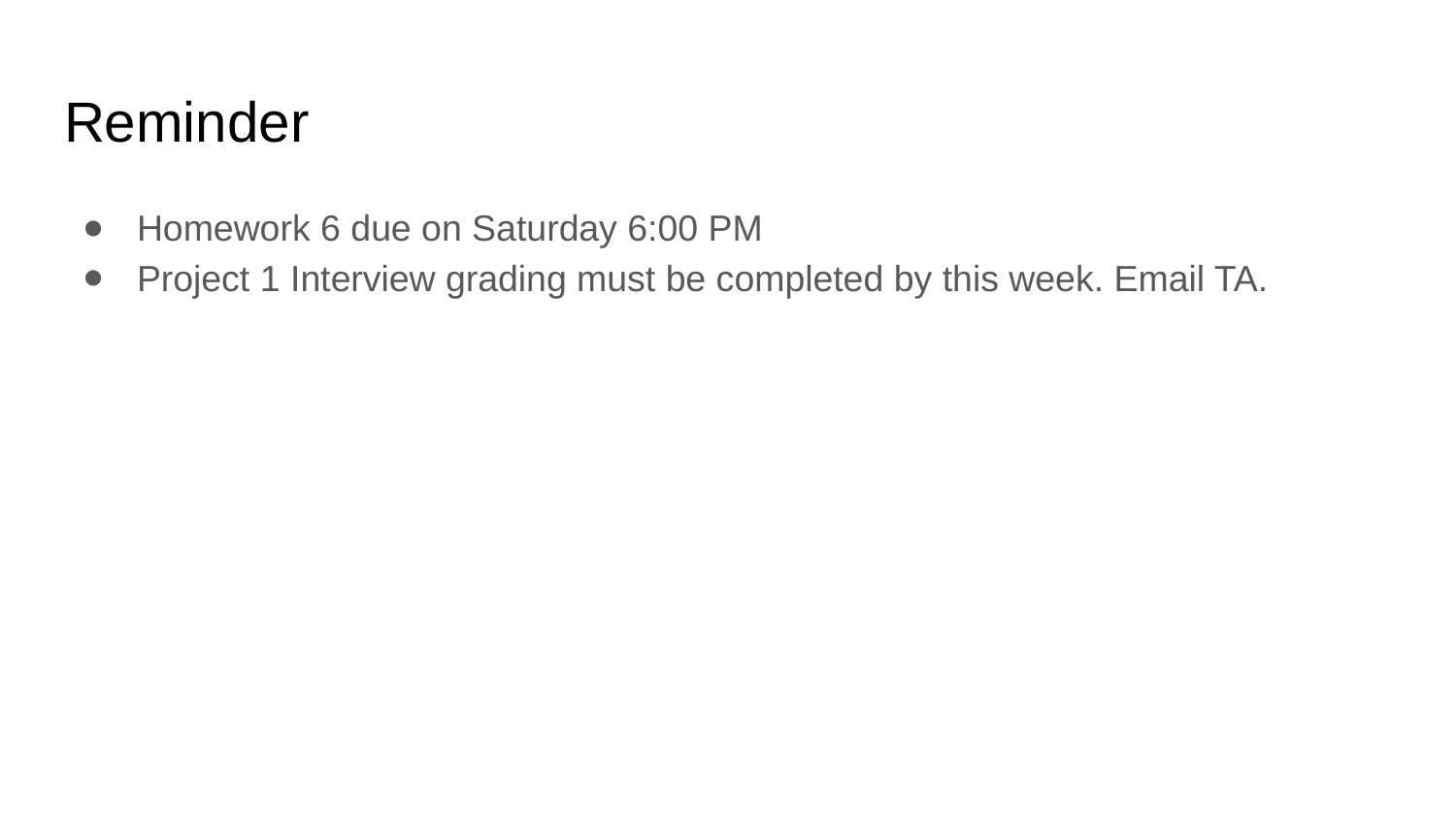

# Reminder
Homework 6 due on Saturday 6:00 PM
Project 1 Interview grading must be completed by this week. Email TA.